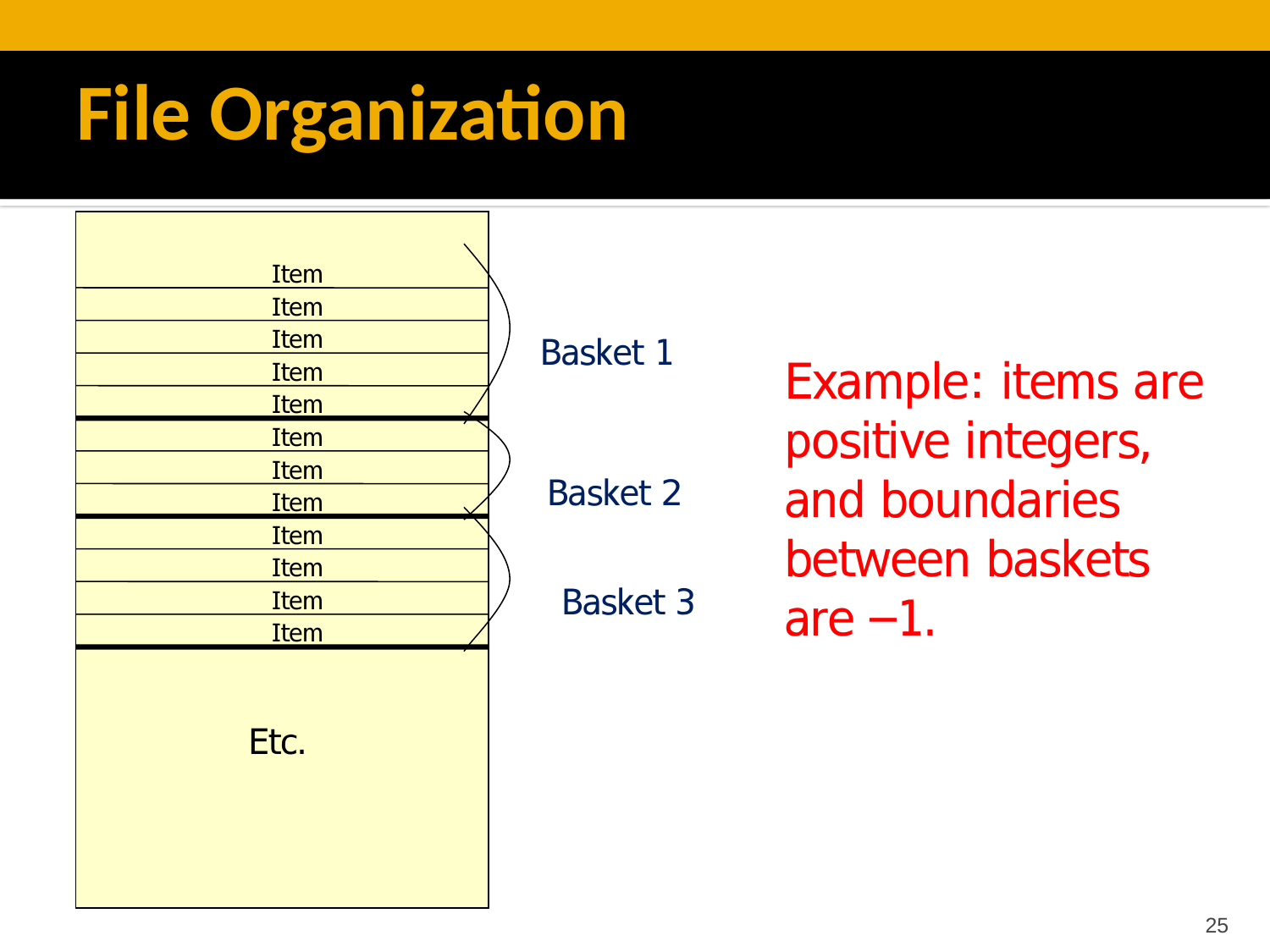

# File Organization

Item
Item

Item

Item

Item

Item

Item

Item

Item

Item

Item

Item

Etc.
Basket 1
Example: items are
positive integers,
and boundaries
between baskets
are –1.
Basket 2
Basket 3
25